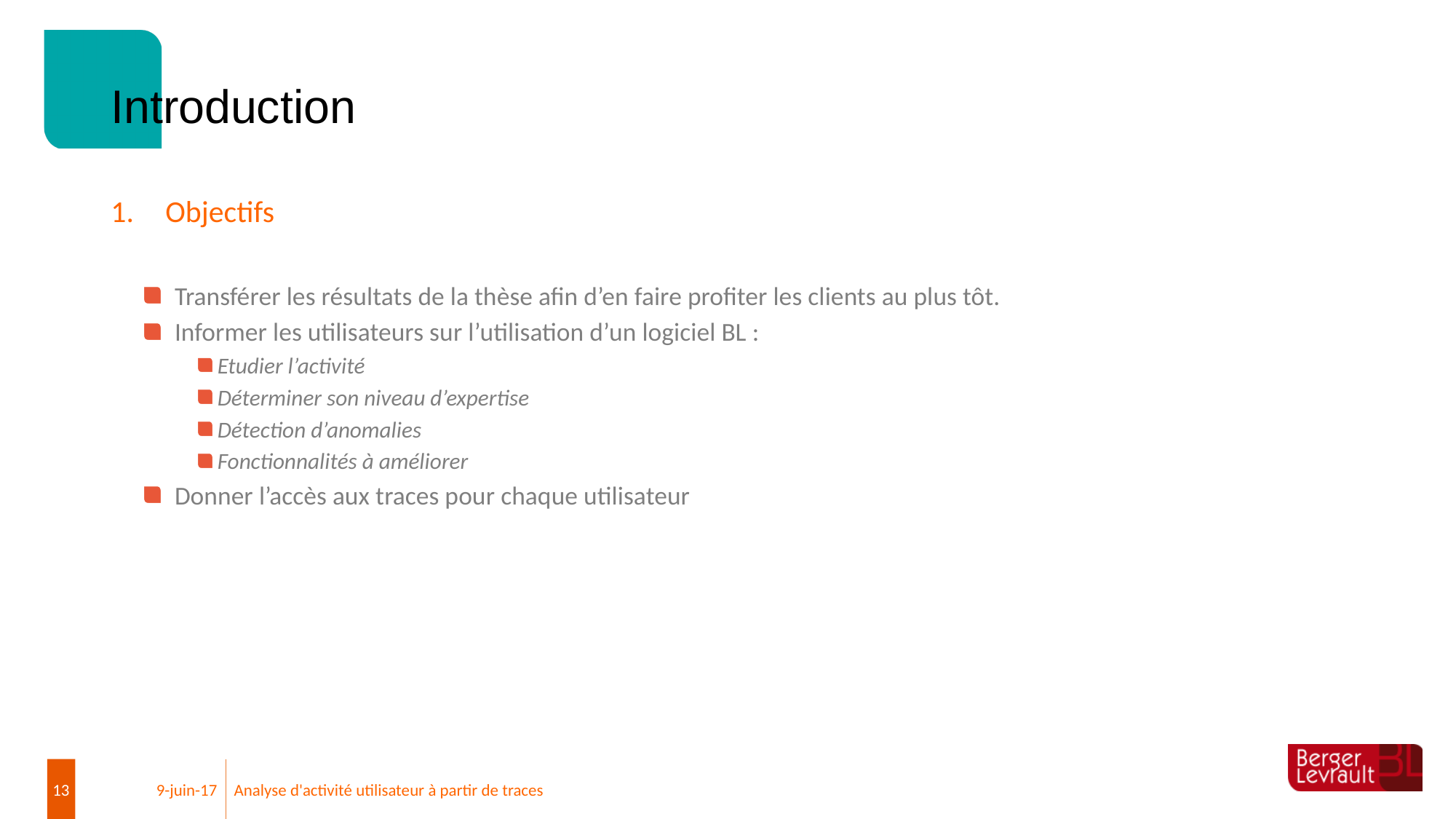

# Introduction
Objectifs

Transférer les résultats de la thèse afin d’en faire profiter les clients au plus tôt.
Informer les utilisateurs sur l’utilisation d’un logiciel BL :
Etudier l’activité
Déterminer son niveau d’expertise
Détection d’anomalies
Fonctionnalités à améliorer
Donner l’accès aux traces pour chaque utilisateur

13
9-juin-17
Analyse d'activité utilisateur à partir de traces